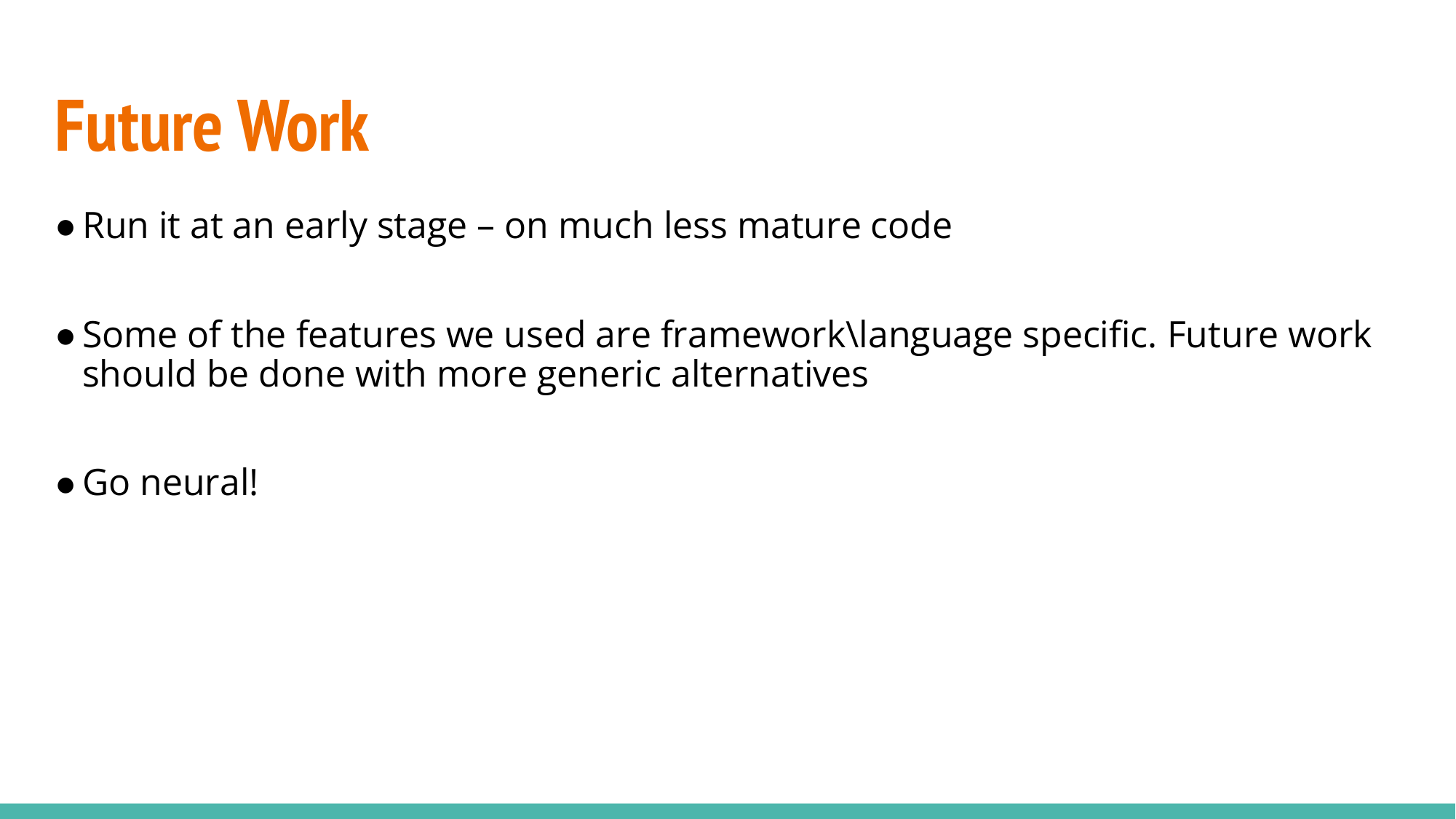

# Future Work
Run it at an early stage – on much less mature code

Some of the features we used are framework\language specific. Future work should be done with more generic alternatives

Go neural!